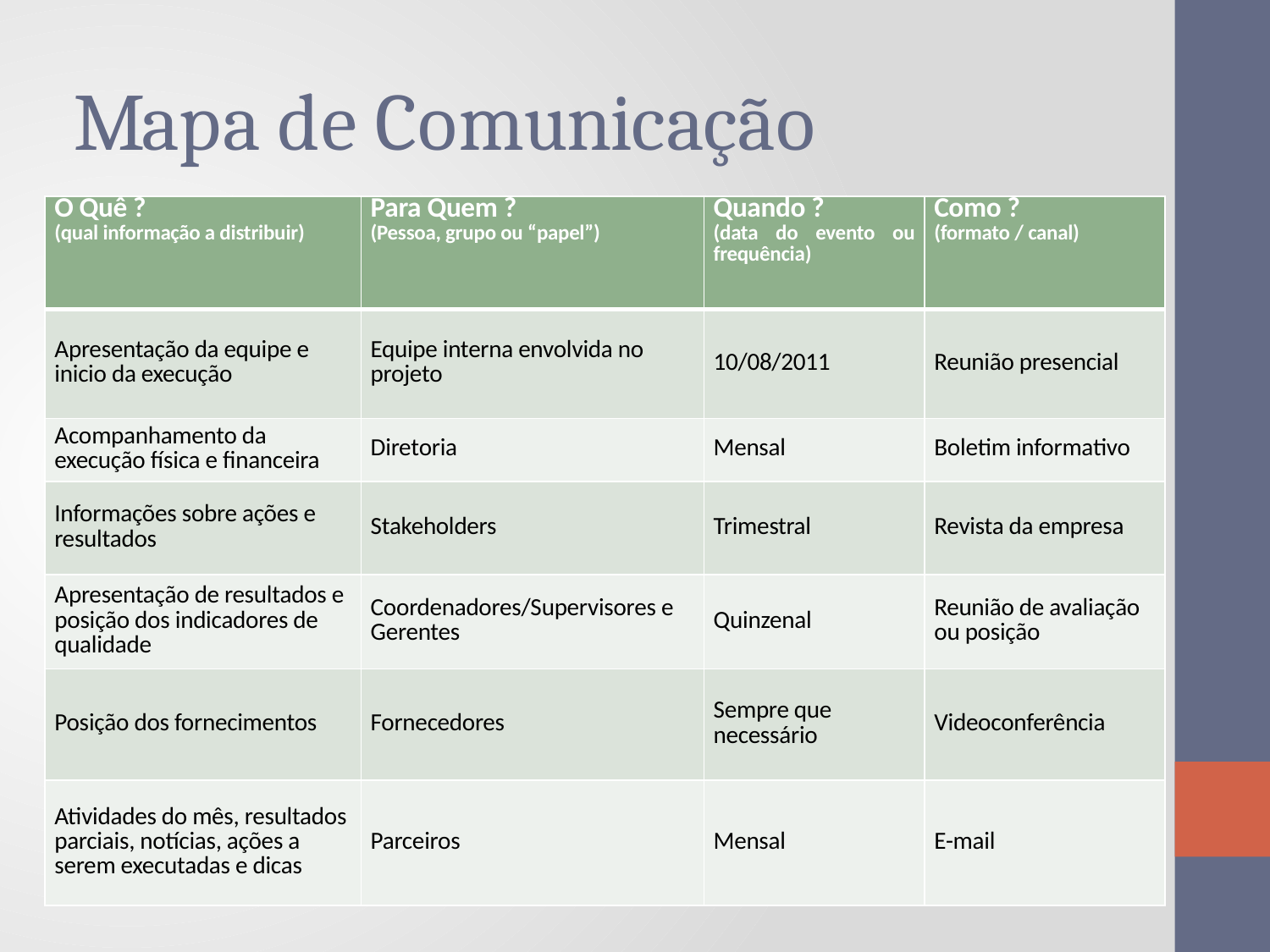

# Mapa de Comunicação
| O Quê ? (qual informação a distribuir) | Para Quem ? (Pessoa, grupo ou “papel”) | Quando ? (data do evento ou frequência) | Como ? (formato / canal) |
| --- | --- | --- | --- |
| Apresentação da equipe e inicio da execução | Equipe interna envolvida no projeto | 10/08/2011 | Reunião presencial |
| Acompanhamento da execução física e financeira | Diretoria | Mensal | Boletim informativo |
| Informações sobre ações e resultados | Stakeholders | Trimestral | Revista da empresa |
| Apresentação de resultados e posição dos indicadores de qualidade | Coordenadores/Supervisores e Gerentes | Quinzenal | Reunião de avaliação ou posição |
| Posição dos fornecimentos | Fornecedores | Sempre que necessário | Videoconferência |
| Atividades do mês, resultados parciais, notícias, ações a serem executadas e dicas | Parceiros | Mensal | E-mail |